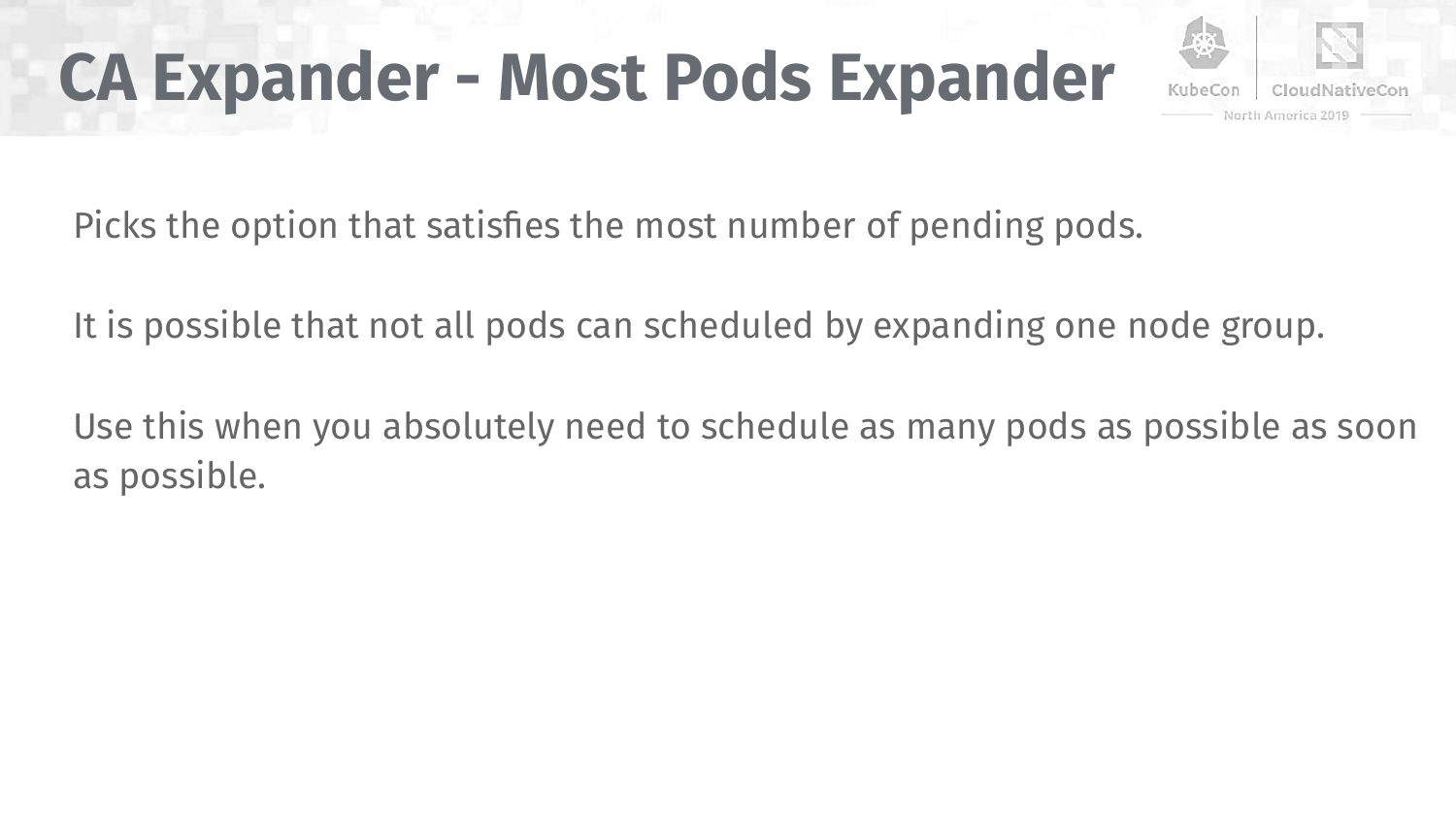

CA Expander - Most Pods Expander
Picks the option that satisfies the most number of pending pods.

It is possible that not all pods can scheduled by expanding one node group.

Use this when you absolutely need to schedule as many pods as possible as soon as possible.